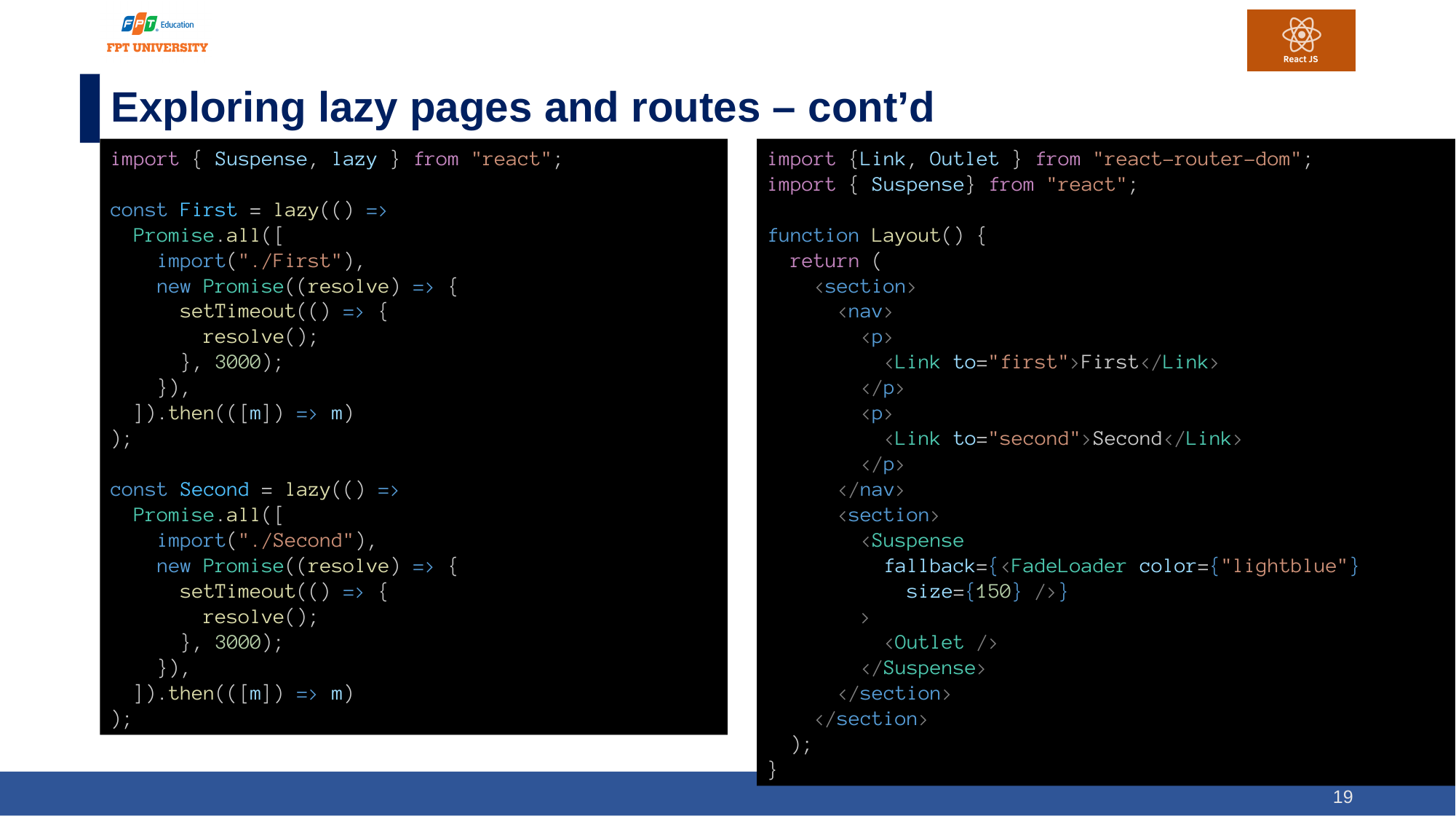

# Exploring lazy pages and routes – cont’d
import { Suspense, lazy } from "react";

const First = lazy(() =>
  Promise.all([
    import("./First"),
    new Promise((resolve) => {
      setTimeout(() => {
        resolve();
      }, 3000);
    }),
  ]).then(([m]) => m)
);
const Second = lazy(() =>
  Promise.all([
    import("./Second"),
    new Promise((resolve) => {
      setTimeout(() => {
        resolve();
      }, 3000);
    }),
  ]).then(([m]) => m)
);
import {Link, Outlet } from "react-router-dom";
import { Suspense} from "react";

function Layout() {
  return (
    <section>
      <nav>
        <p>
          <Link to="first">First</Link>
        </p>
        <p>
          <Link to="second">Second</Link>
        </p>
      </nav>
      <section>
        <Suspense
          fallback={<FadeLoader color={"lightblue"}
            size={150} />}
        >
          <Outlet />
        </Suspense>
      </section>
    </section>
  );
}

19